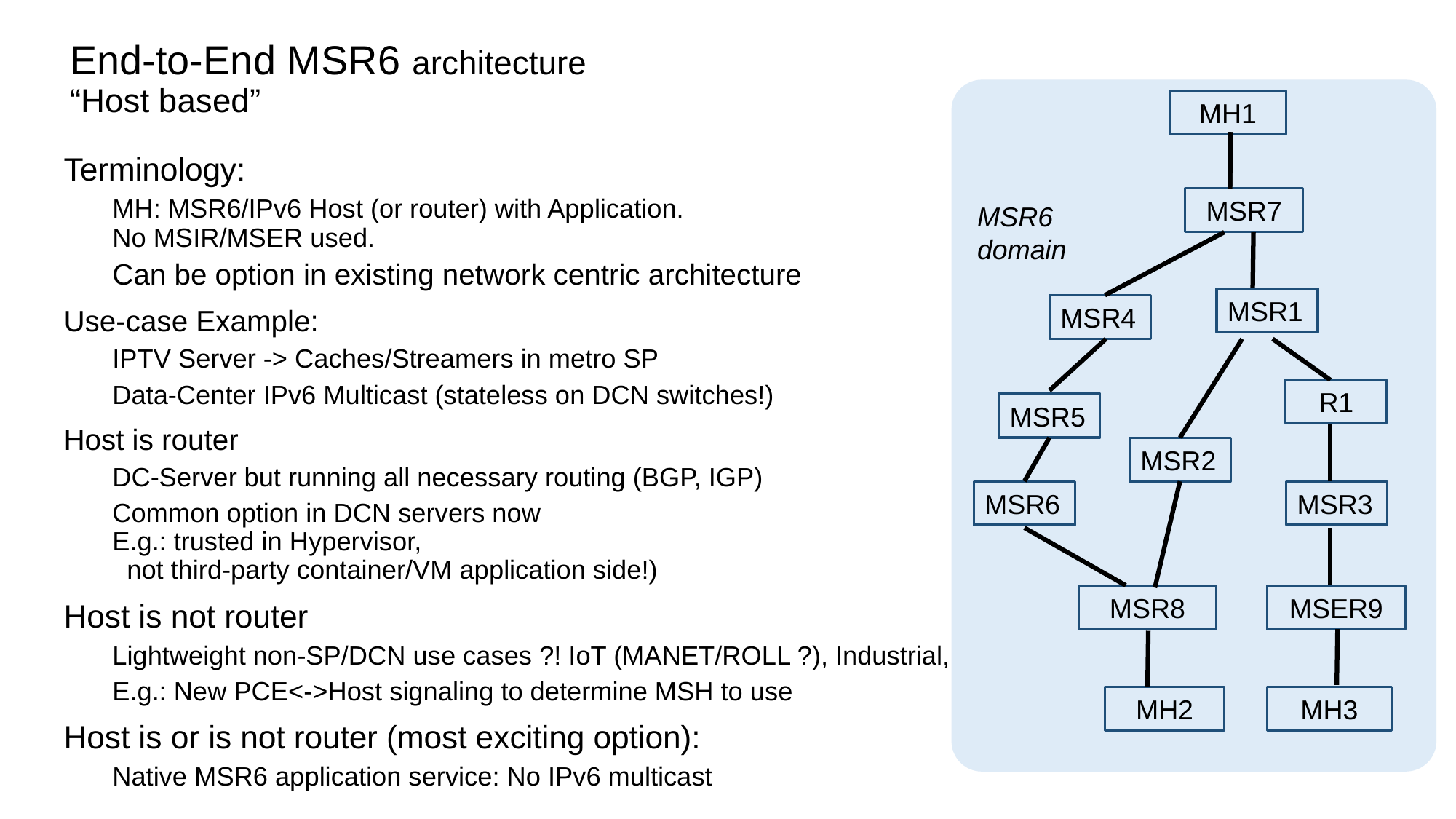

# End-to-End MSR6 architecture “Host based”

MH1
Terminology:
MH: MSR6/IPv6 Host (or router) with Application.
No MSIR/MSER used.
Can be option in existing network centric architecture
Use-case Example:
IPTV Server -> Caches/Streamers in metro SP
Data-Center IPv6 Multicast (stateless on DCN switches!)
Host is router
DC-Server but running all necessary routing (BGP, IGP)
Common option in DCN servers now
E.g.: trusted in Hypervisor,
  not third-party container/VM application side!)
Host is not router
Lightweight non-SP/DCN use cases ?! IoT (MANET/ROLL ?), Industrial,
E.g.: New PCE<->Host signaling to determine MSH to use
Host is or is not router (most exciting option):
Native MSR6 application service: No IPv6 multicast
MSR7
MSR6
domain
MSR1
MSR4
R1
MSR5
MSR2
MSR6
MSR3
MSR8
MSER9
MH2
MH3